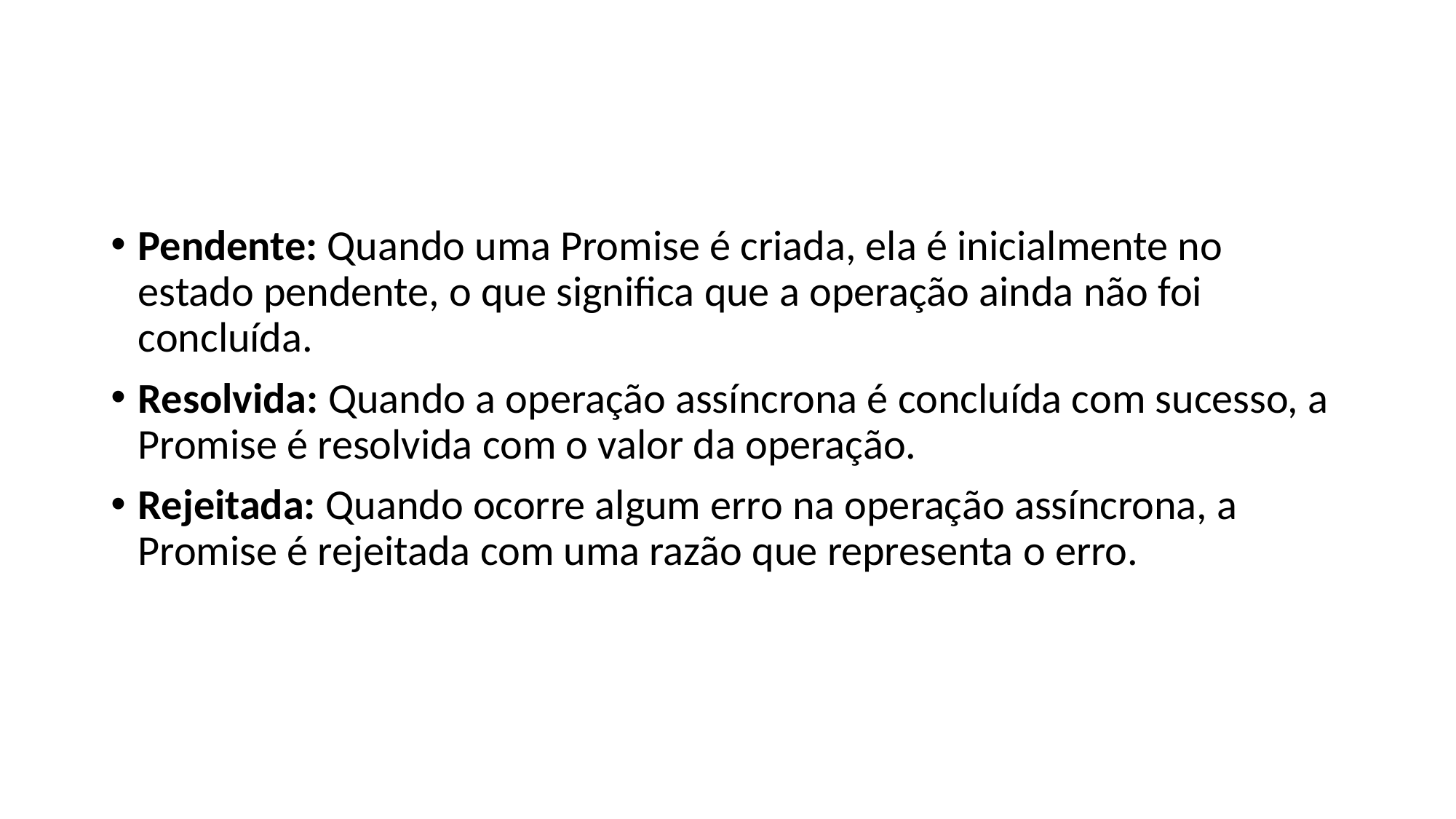

#
Pendente: Quando uma Promise é criada, ela é inicialmente no estado pendente, o que significa que a operação ainda não foi concluída.
Resolvida: Quando a operação assíncrona é concluída com sucesso, a Promise é resolvida com o valor da operação.
Rejeitada: Quando ocorre algum erro na operação assíncrona, a Promise é rejeitada com uma razão que representa o erro.